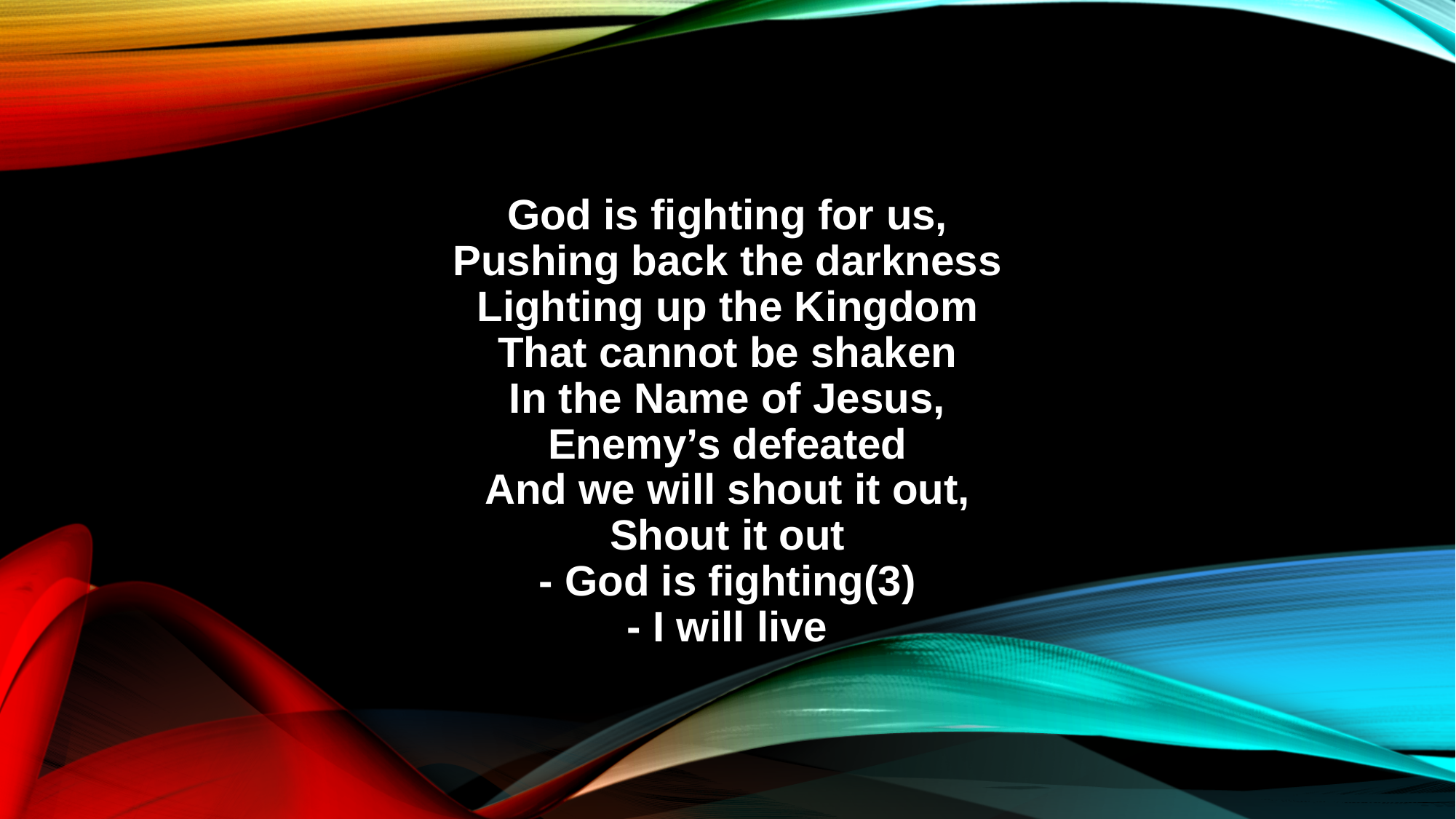

God is fighting for us,
Pushing back the darkness
Lighting up the Kingdom
That cannot be shaken
In the Name of Jesus,
Enemy’s defeated
And we will shout it out,
Shout it out
- God is fighting(3)
- I will live